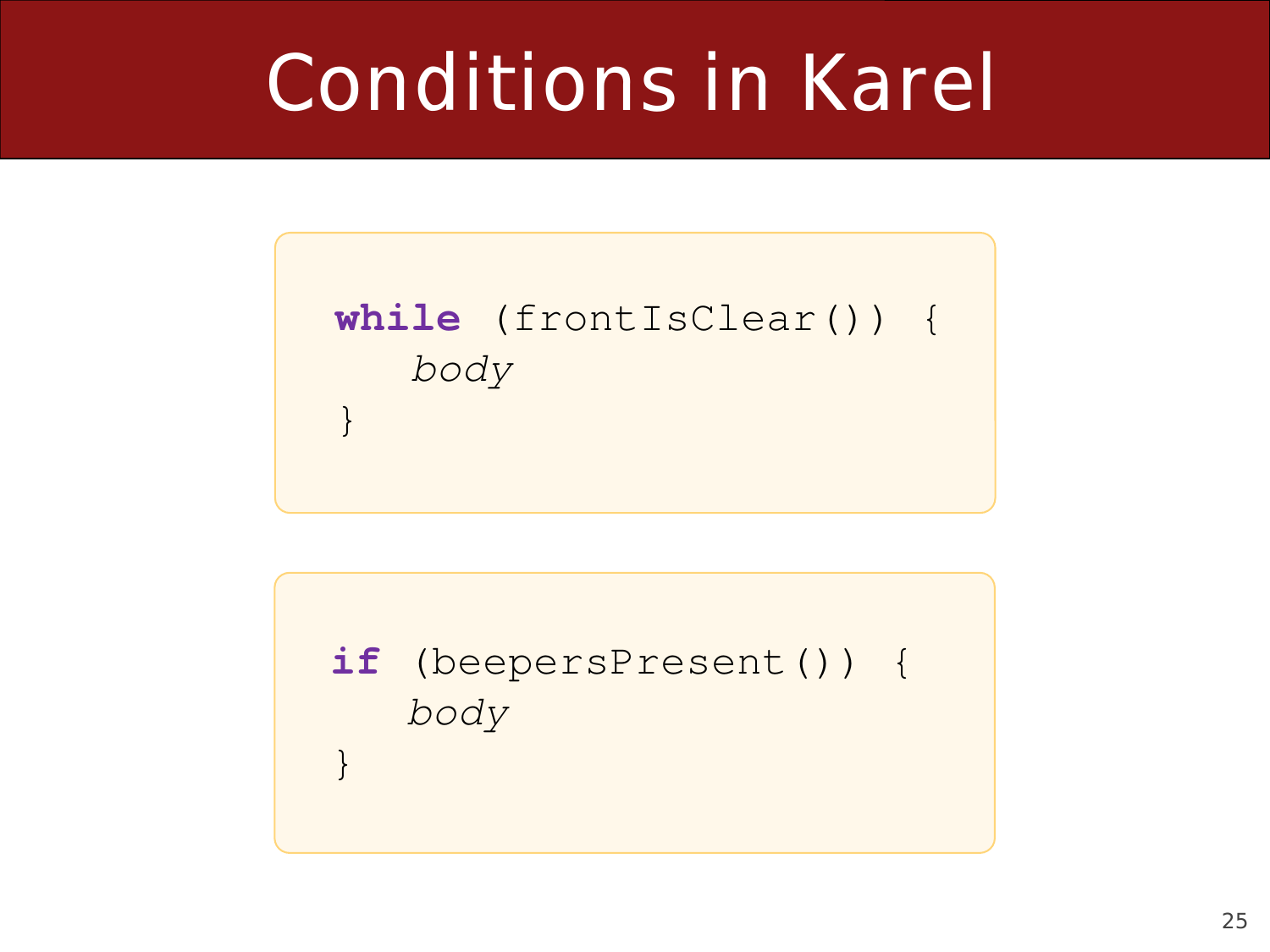

# Conditions in Karel

while (frontIsClear()) {
   body
}

if (beepersPresent()) {
   body
}